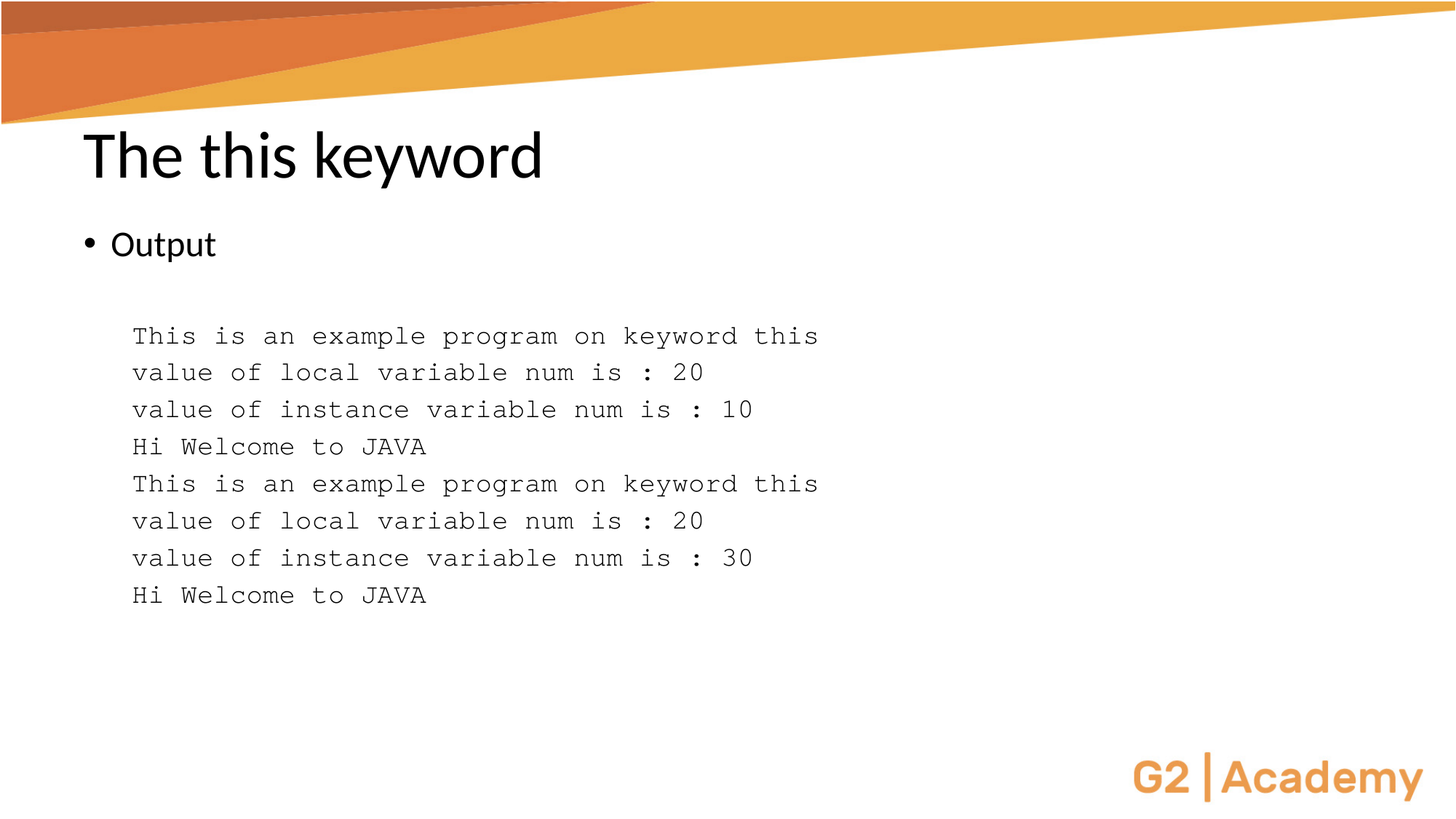

# The this keyword
Output

This is an example program on keyword this
value of local variable num is : 20
value of instance variable num is : 10
Hi Welcome to JAVA
This is an example program on keyword this
value of local variable num is : 20
value of instance variable num is : 30
Hi Welcome to JAVA